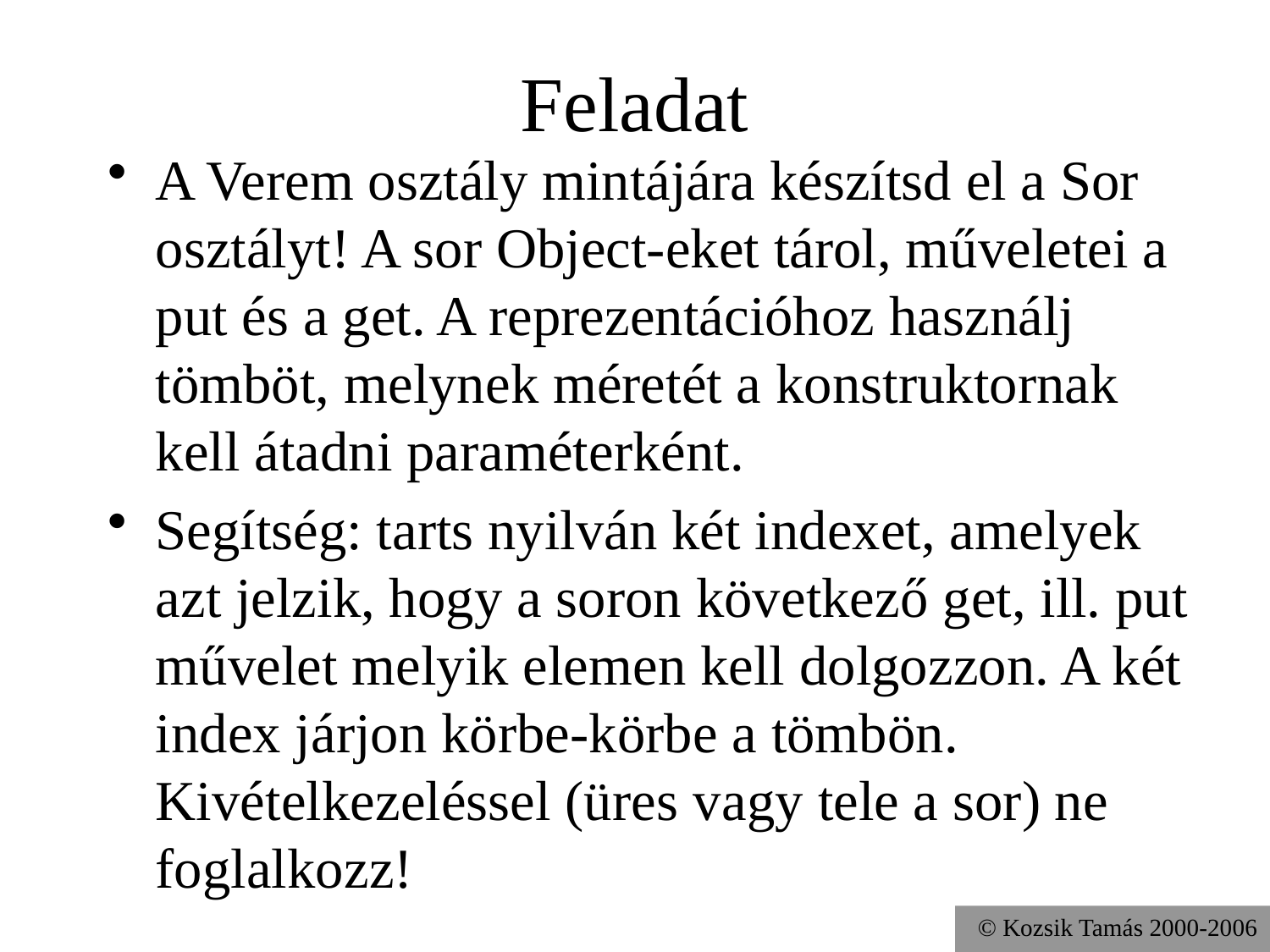

# Feladat
A Verem osztály mintájára készítsd el a Sor osztályt! A sor Object-eket tárol, műveletei a put és a get. A reprezentációhoz használj tömböt, melynek méretét a konstruktornak kell átadni paraméterként.
Segítség: tarts nyilván két indexet, amelyek azt jelzik, hogy a soron következő get, ill. put művelet melyik elemen kell dolgozzon. A két index járjon körbe-körbe a tömbön. Kivételkezeléssel (üres vagy tele a sor) ne foglalkozz!